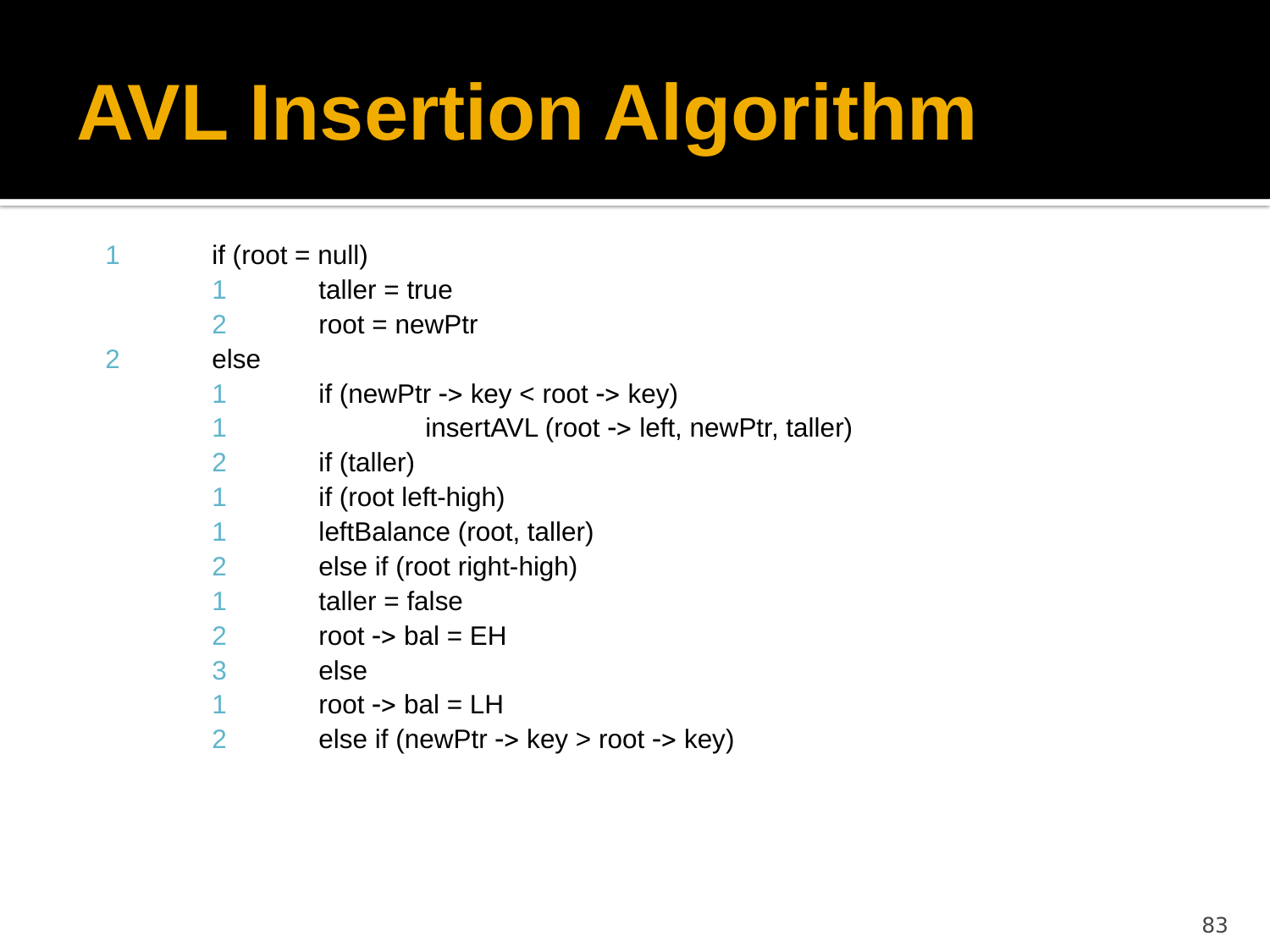

# AVL Insertion Algorithm
1   	if (root = null)
	1	taller = true
	2	root = newPtr
2	else
	1	if (newPtr −> key < root −> key)
		1	 	insertAVL (root −> left, newPtr, taller)
		2		if (taller)
				1	if (root left-high)
					1	leftBalance (root, taller)
				2	else if (root right-high)
					1	taller = false
					2	root −> bal = EH
				3	else
					1	root −> bal = LH
	2	else if (newPtr −> key > root −> key)

83